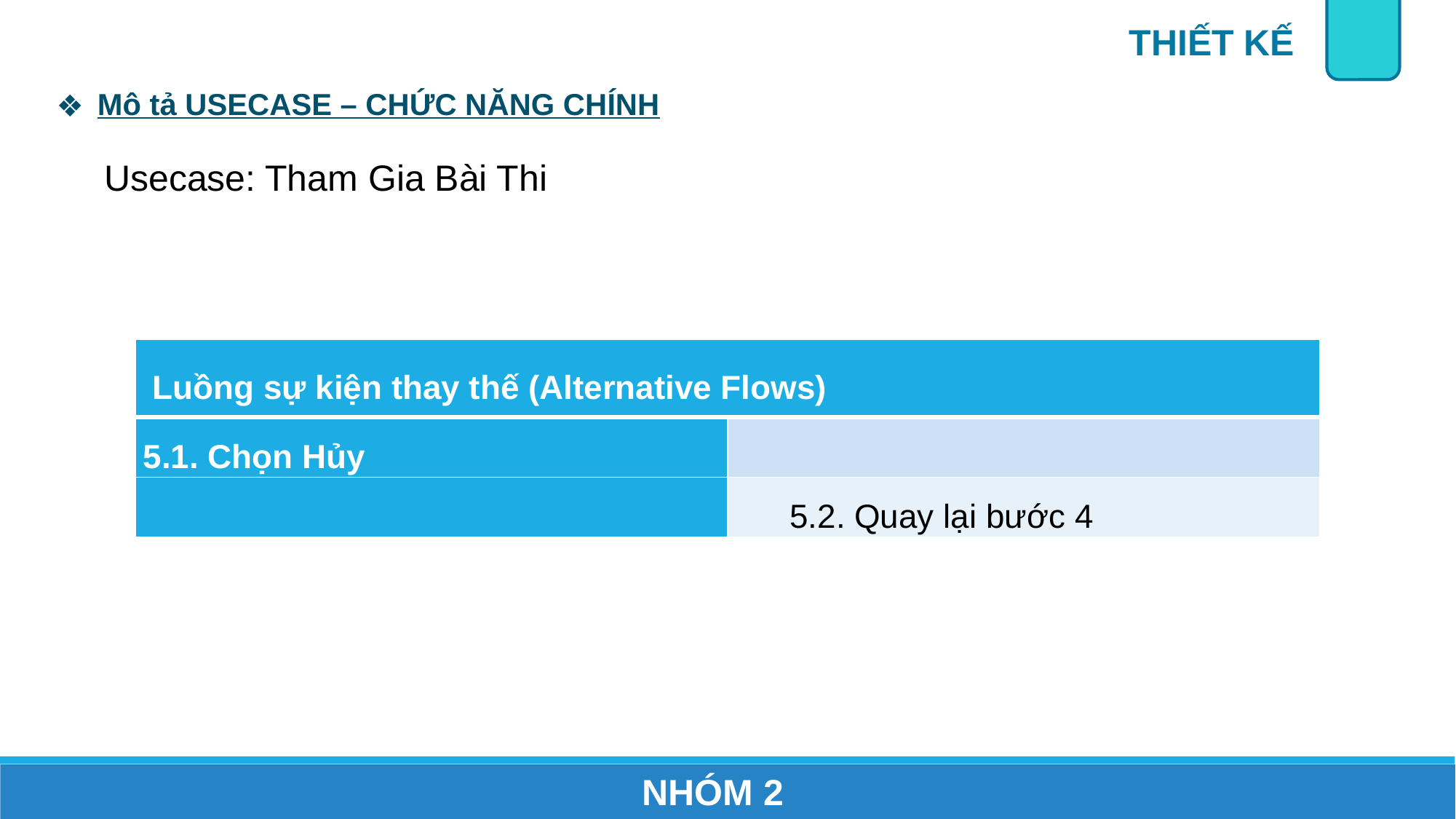

THIẾT KẾ
Mô tả USECASE – CHỨC NĂNG CHÍNH
Usecase: Tham Gia Bài Thi
| Luồng sự kiện thay thế (Alternative Flows) |  |
| --- | --- |
| 5.1. Chọn Hủy |  |
|  | 5.2. Quay lại bước 4 |
NHÓM 2